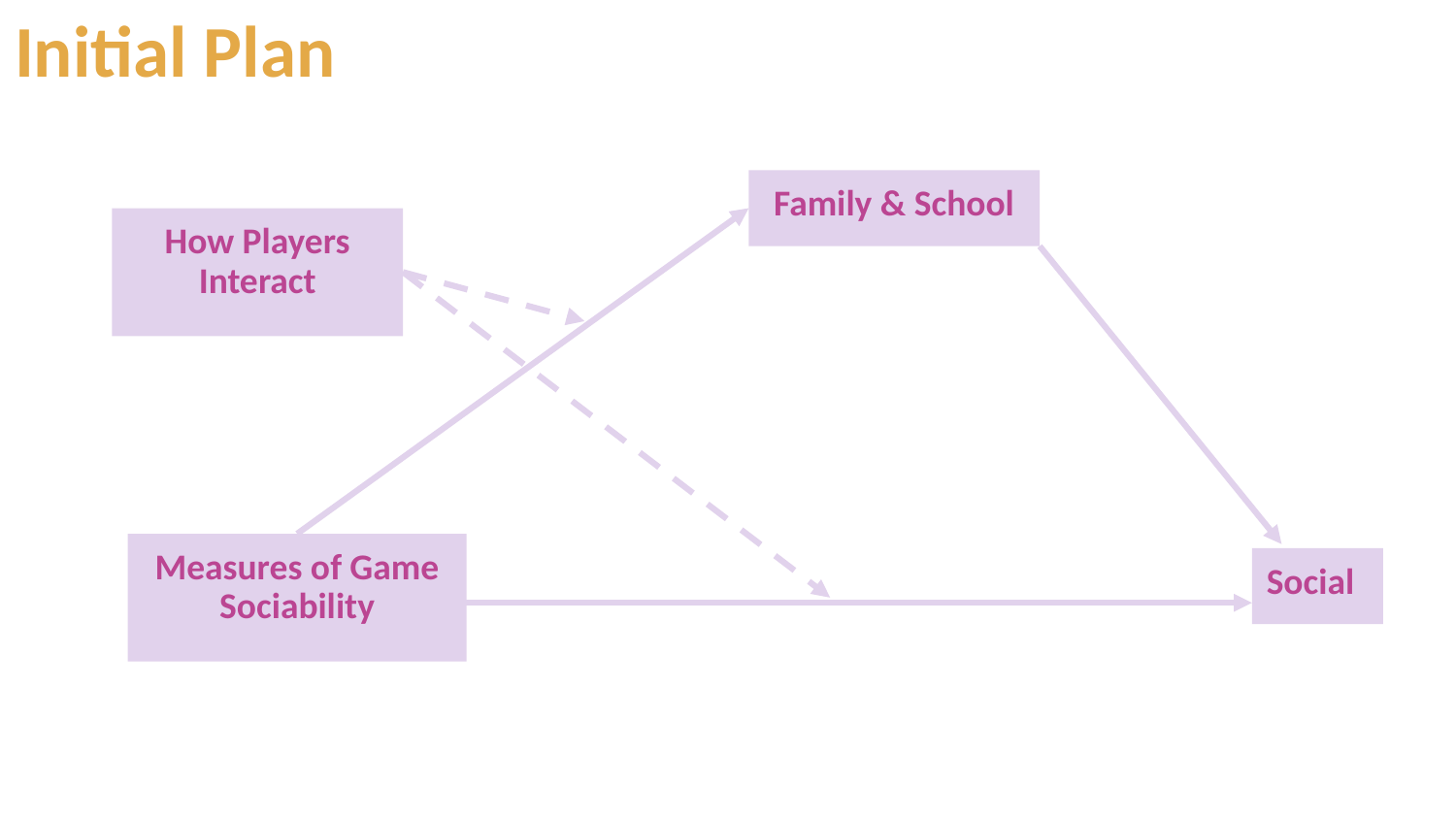

Initial Plan
Family & School

How Players Interact
Measures of Game Sociability
Social